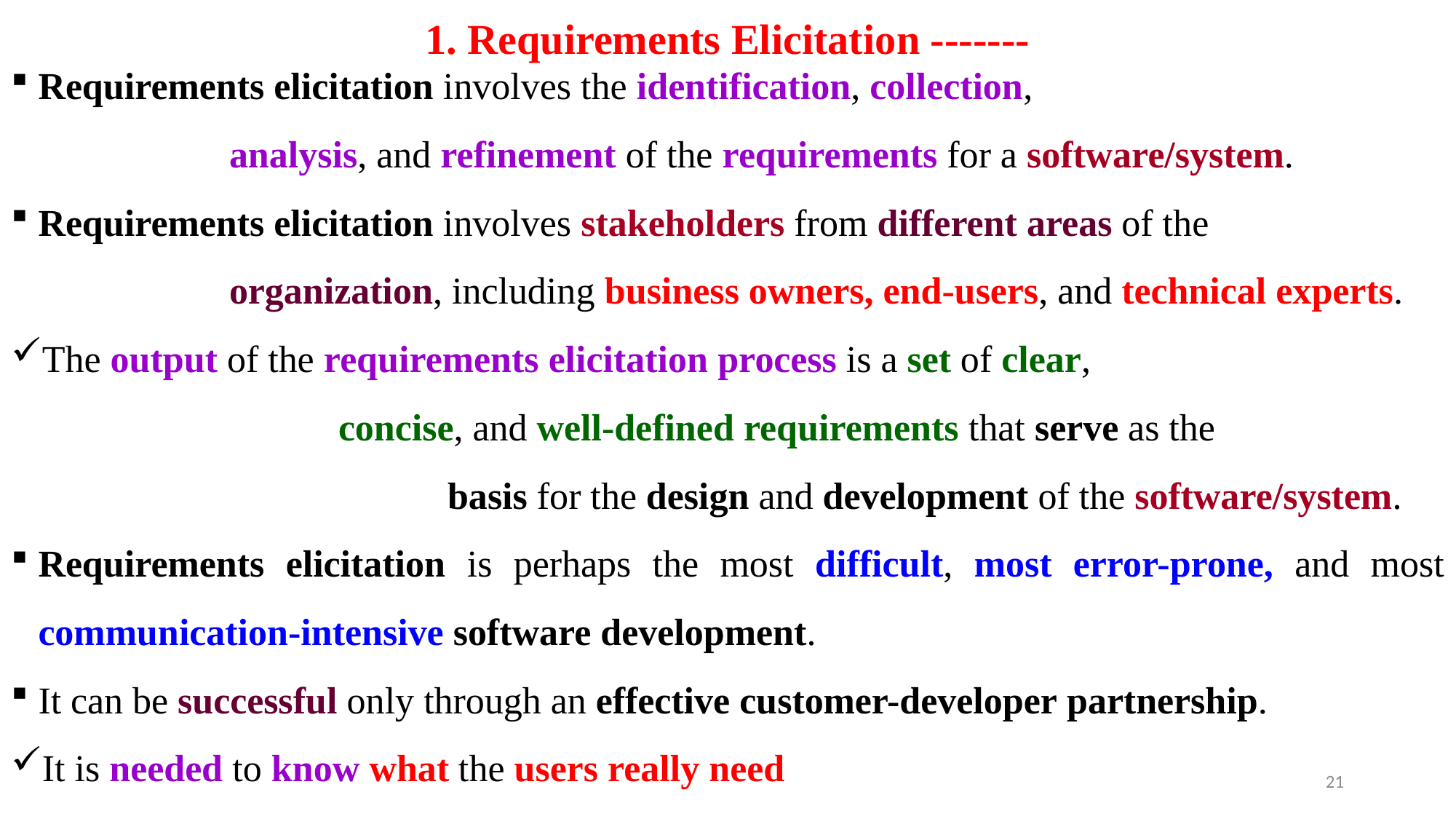

# 1. Requirements Elicitation -------
Requirements elicitation involves the identification, collection,
		analysis, and refinement of the requirements for a software/system.
Requirements elicitation involves stakeholders from different areas of the
		organization, including business owners, end-users, and technical experts.
The output of the requirements elicitation process is a set of clear,
			concise, and well-defined requirements that serve as the
				basis for the design and development of the software/system.
Requirements elicitation is perhaps the most difficult, most error-prone, and most communication-intensive software development.
It can be successful only through an effective customer-developer partnership.
It is needed to know what the users really need

21